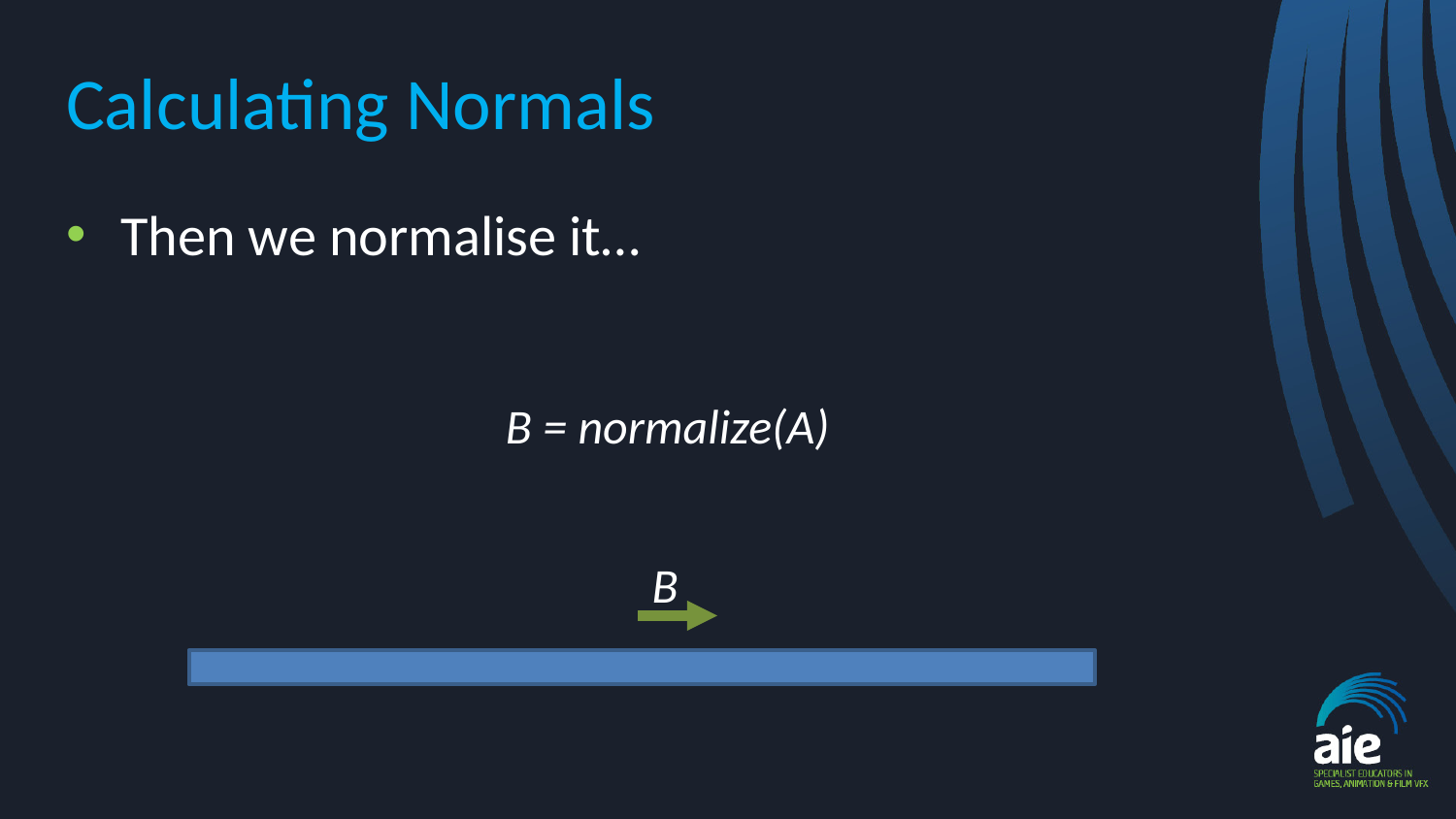

# Calculating Normals
Then we normalise it…
B = normalize(A)
B